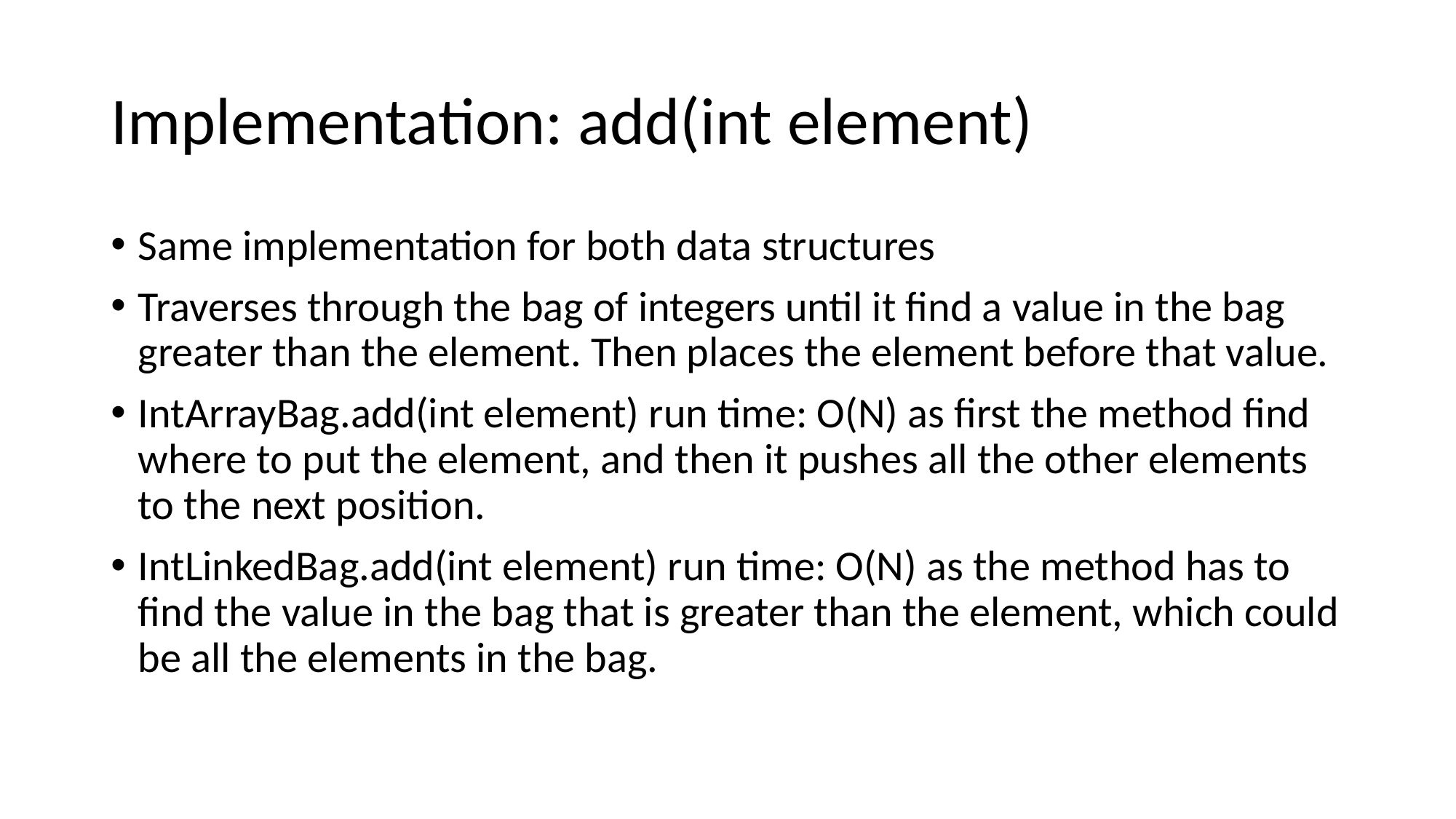

# Implementation: add(int element)
Same implementation for both data structures
Traverses through the bag of integers until it find a value in the bag greater than the element. Then places the element before that value.
IntArrayBag.add(int element) run time: O(N) as first the method find where to put the element, and then it pushes all the other elements to the next position.
IntLinkedBag.add(int element) run time: O(N) as the method has to find the value in the bag that is greater than the element, which could be all the elements in the bag.